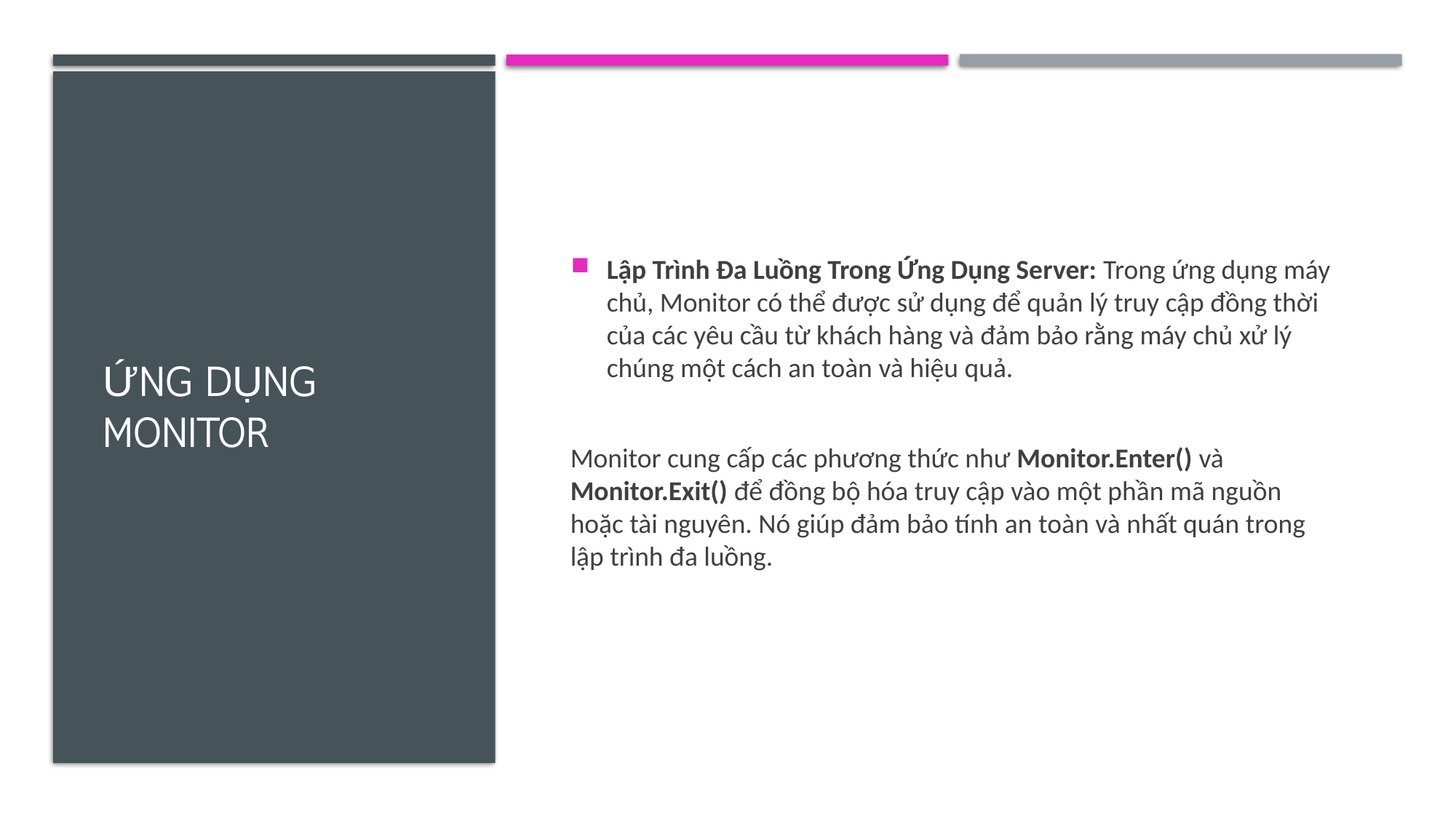

# Ứng dụng MoNitor
Lập Trình Đa Luồng Trong Ứng Dụng Server: Trong ứng dụng máy chủ, Monitor có thể được sử dụng để quản lý truy cập đồng thời của các yêu cầu từ khách hàng và đảm bảo rằng máy chủ xử lý chúng một cách an toàn và hiệu quả.

Monitor cung cấp các phương thức như Monitor.Enter() và Monitor.Exit() để đồng bộ hóa truy cập vào một phần mã nguồn hoặc tài nguyên. Nó giúp đảm bảo tính an toàn và nhất quán trong lập trình đa luồng.